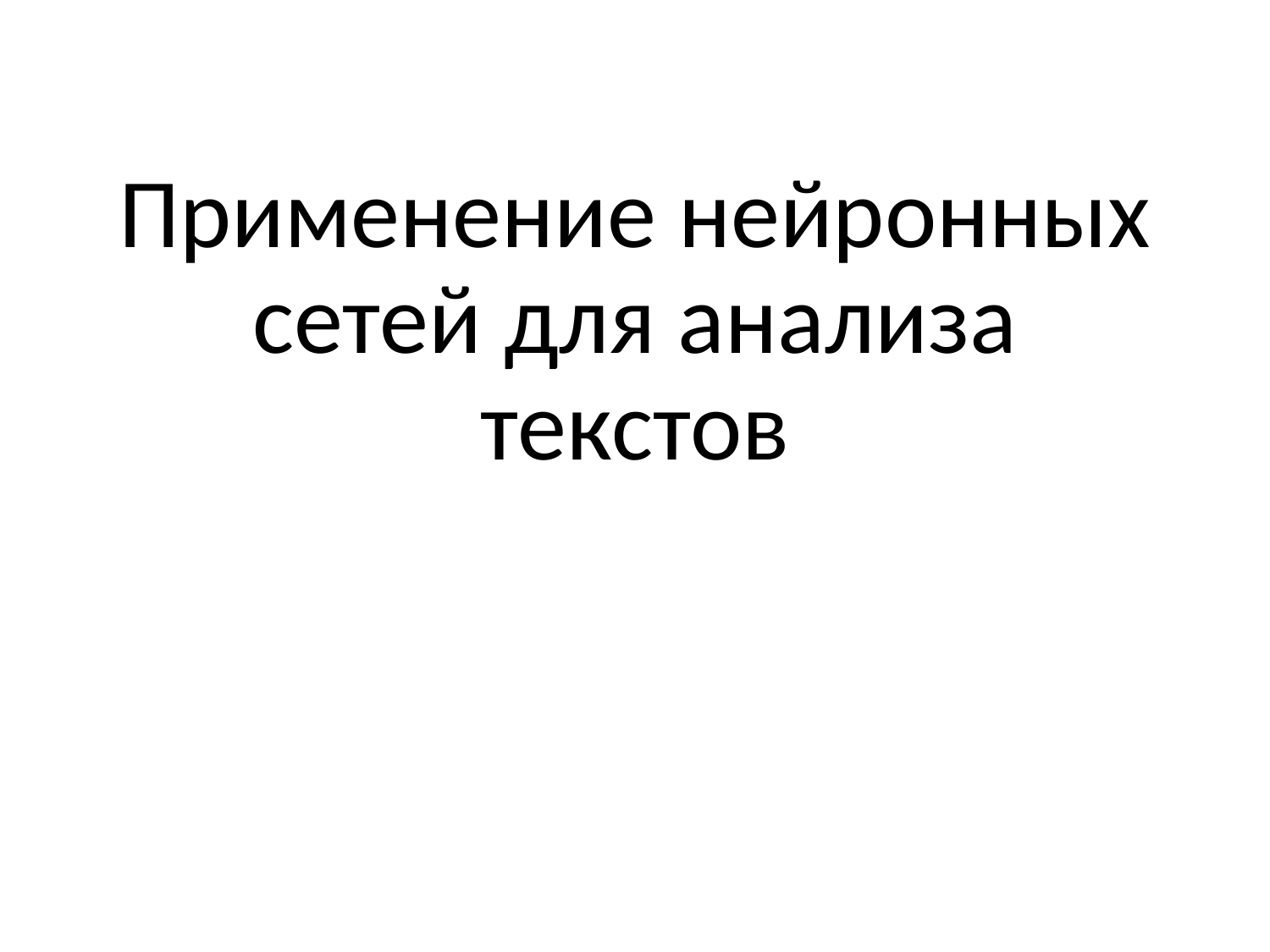

# Применение нейронных сетей для анализа текстов